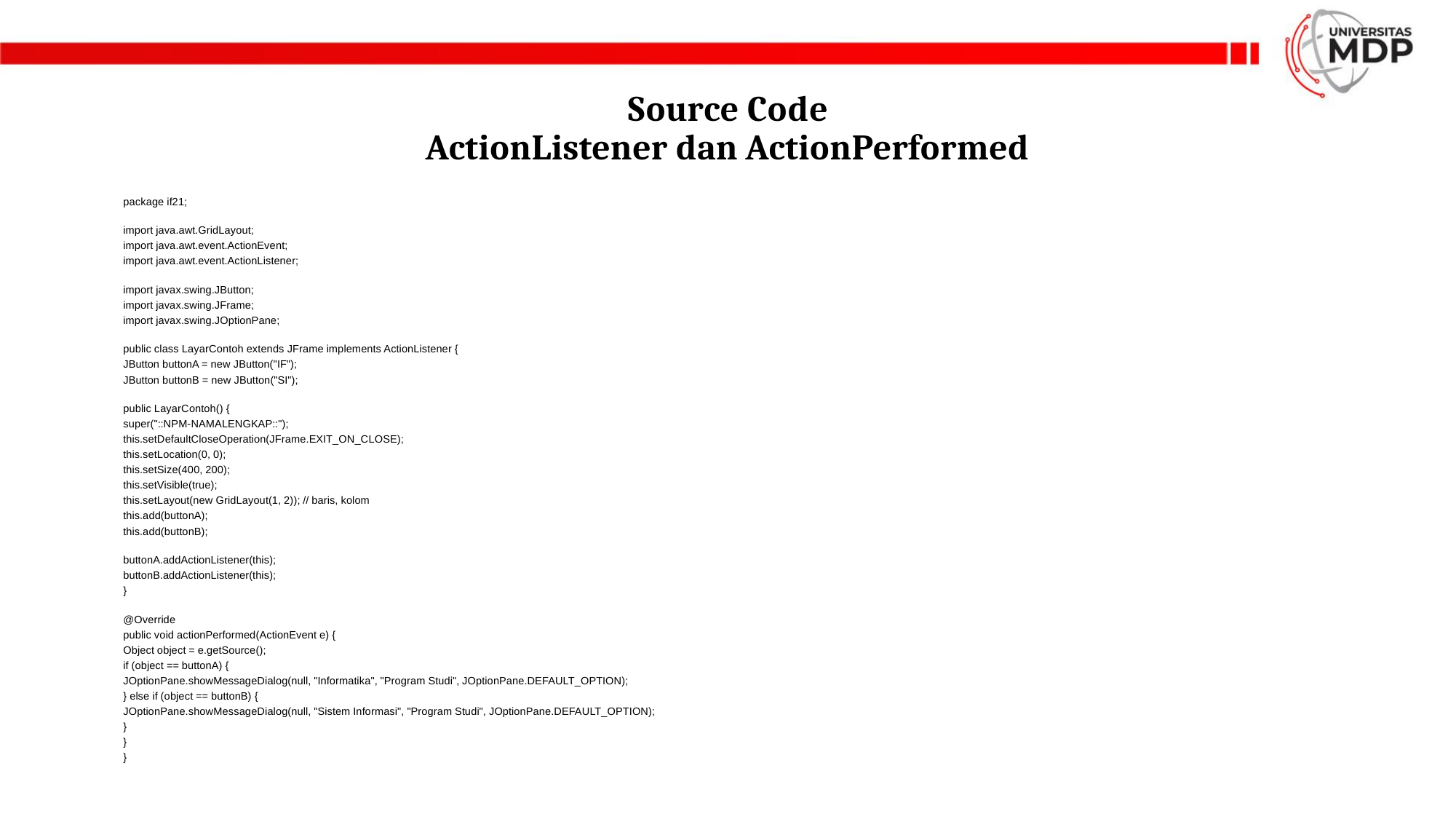

# Source Code ActionListener dan ActionPerformed
package if21;
import java.awt.GridLayout;
import java.awt.event.ActionEvent;
import java.awt.event.ActionListener;
import javax.swing.JButton;
import javax.swing.JFrame;
import javax.swing.JOptionPane;
public class LayarContoh extends JFrame implements ActionListener {
JButton buttonA = new JButton("IF");
JButton buttonB = new JButton("SI");
public LayarContoh() {
super("::NPM-NAMALENGKAP::");
this.setDefaultCloseOperation(JFrame.EXIT_ON_CLOSE);
this.setLocation(0, 0);
this.setSize(400, 200);
this.setVisible(true);
this.setLayout(new GridLayout(1, 2)); // baris, kolom
this.add(buttonA);
this.add(buttonB);
buttonA.addActionListener(this);
buttonB.addActionListener(this);
}
@Override
public void actionPerformed(ActionEvent e) {
Object object = e.getSource();
if (object == buttonA) {
JOptionPane.showMessageDialog(null, "Informatika", "Program Studi", JOptionPane.DEFAULT_OPTION);
} else if (object == buttonB) {
JOptionPane.showMessageDialog(null, "Sistem Informasi", "Program Studi", JOptionPane.DEFAULT_OPTION);
}
}
}